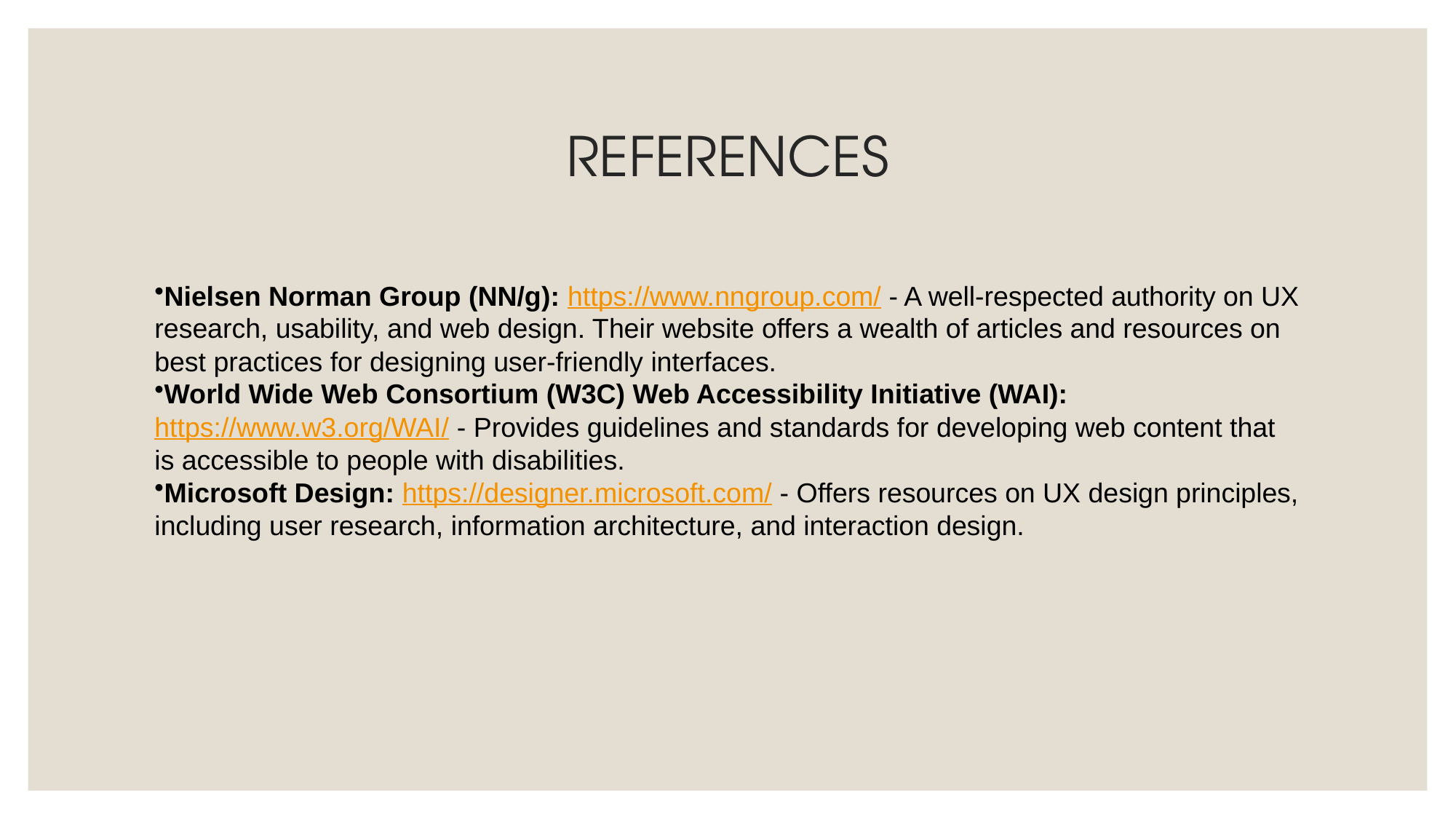

# REFERENCES
Nielsen Norman Group (NN/g): https://www.nngroup.com/ - A well-respected authority on UX research, usability, and web design. Their website offers a wealth of articles and resources on best practices for designing user-friendly interfaces.
World Wide Web Consortium (W3C) Web Accessibility Initiative (WAI): https://www.w3.org/WAI/ - Provides guidelines and standards for developing web content that is accessible to people with disabilities.
Microsoft Design: https://designer.microsoft.com/ - Offers resources on UX design principles, including user research, information architecture, and interaction design.